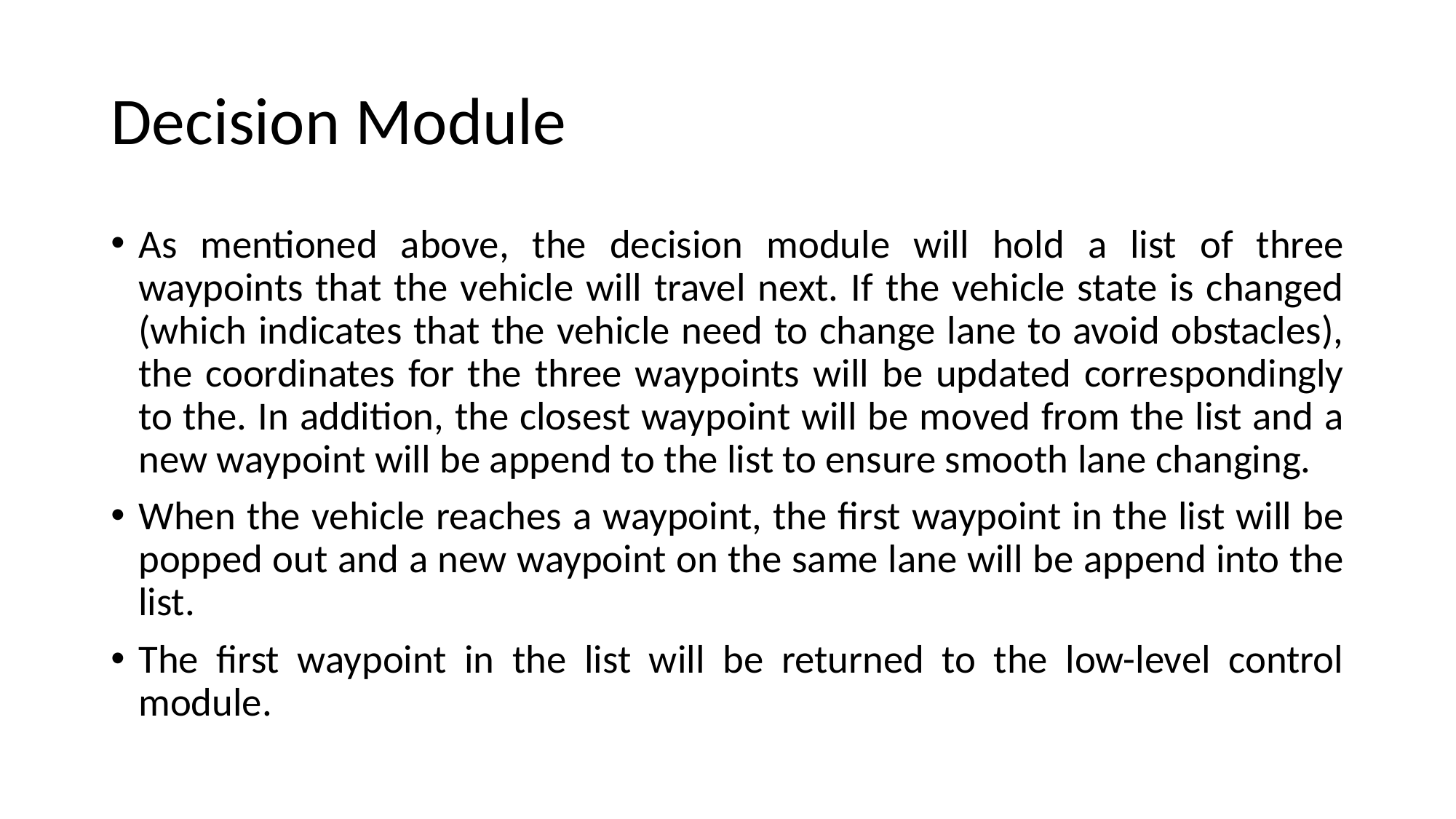

# Decision Module
As mentioned above, the decision module will hold a list of three waypoints that the vehicle will travel next. If the vehicle state is changed (which indicates that the vehicle need to change lane to avoid obstacles), the coordinates for the three waypoints will be updated correspondingly to the. In addition, the closest waypoint will be moved from the list and a new waypoint will be append to the list to ensure smooth lane changing.
When the vehicle reaches a waypoint, the first waypoint in the list will be popped out and a new waypoint on the same lane will be append into the list.
The first waypoint in the list will be returned to the low-level control module.